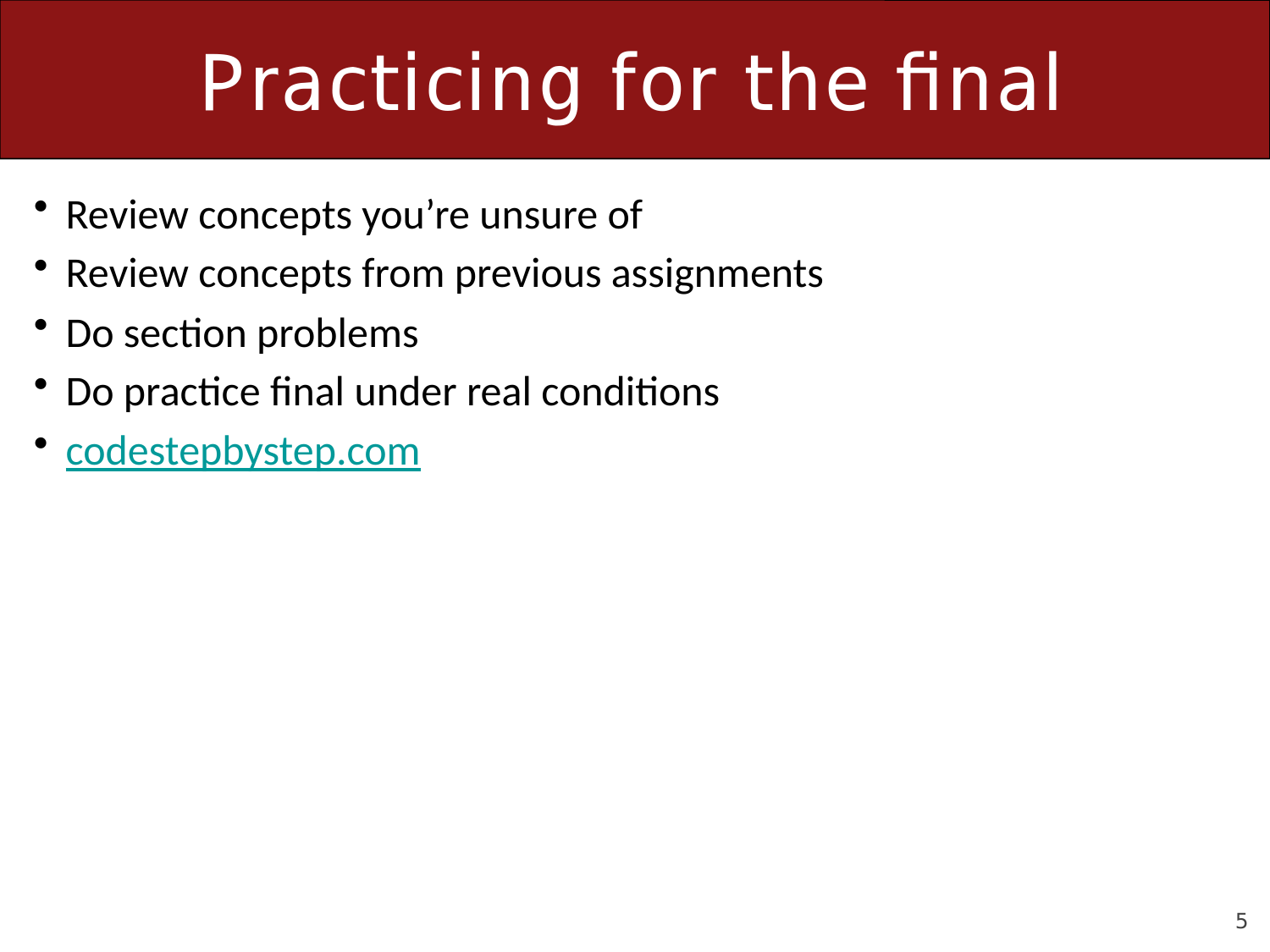

# Practicing for the final
Review concepts you’re unsure of
Review concepts from previous assignments
Do section problems
Do practice final under real conditions
codestepbystep.com